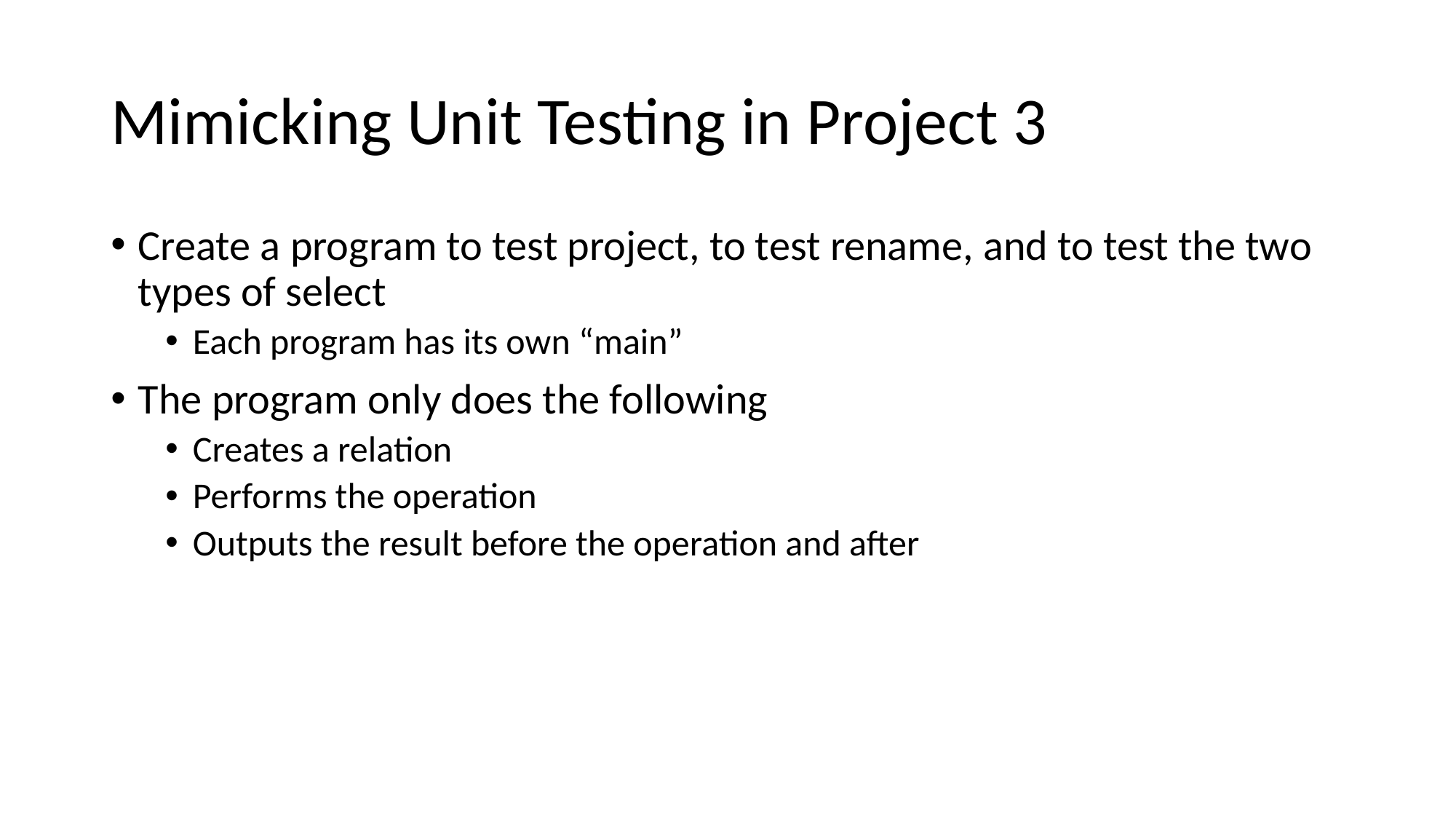

# Mimicking Unit Testing in Project 3
Create a program to test project, to test rename, and to test the two types of select
Each program has its own “main”
The program only does the following
Creates a relation
Performs the operation
Outputs the result before the operation and after